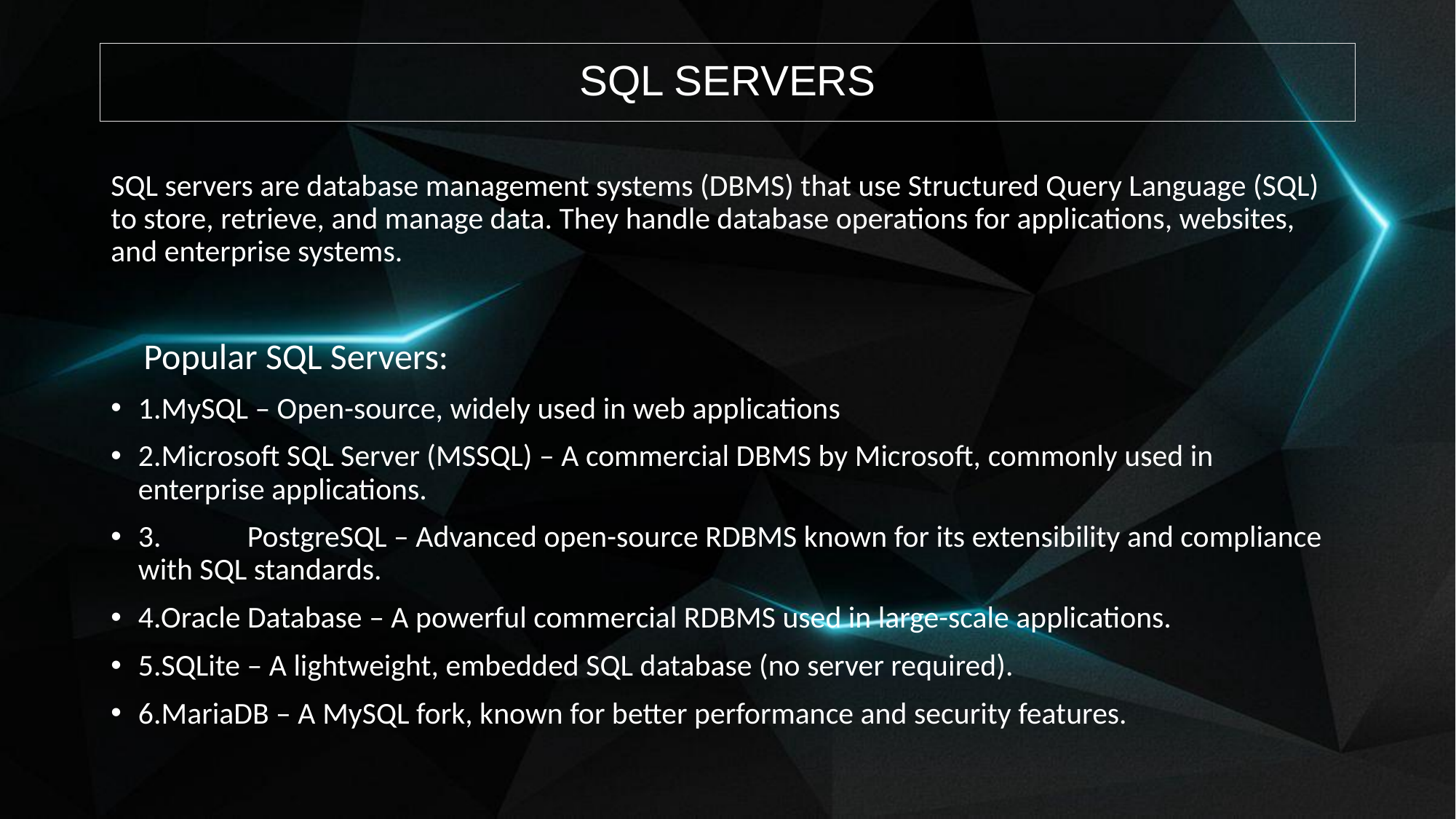

# SQL SERVERS
SQL servers are database management systems (DBMS) that use Structured Query Language (SQL) to store, retrieve, and manage data. They handle database operations for applications, websites, and enterprise systems.

    Popular SQL Servers:
1.MySQL – Open-source, widely used in web applications
2.Microsoft SQL Server (MSSQL) – A commercial DBMS by Microsoft, commonly used in enterprise applications.
3.	PostgreSQL – Advanced open-source RDBMS known for its extensibility and compliance with SQL standards.
4.Oracle Database – A powerful commercial RDBMS used in large-scale applications.
5.SQLite – A lightweight, embedded SQL database (no server required).
6.MariaDB – A MySQL fork, known for better performance and security features.